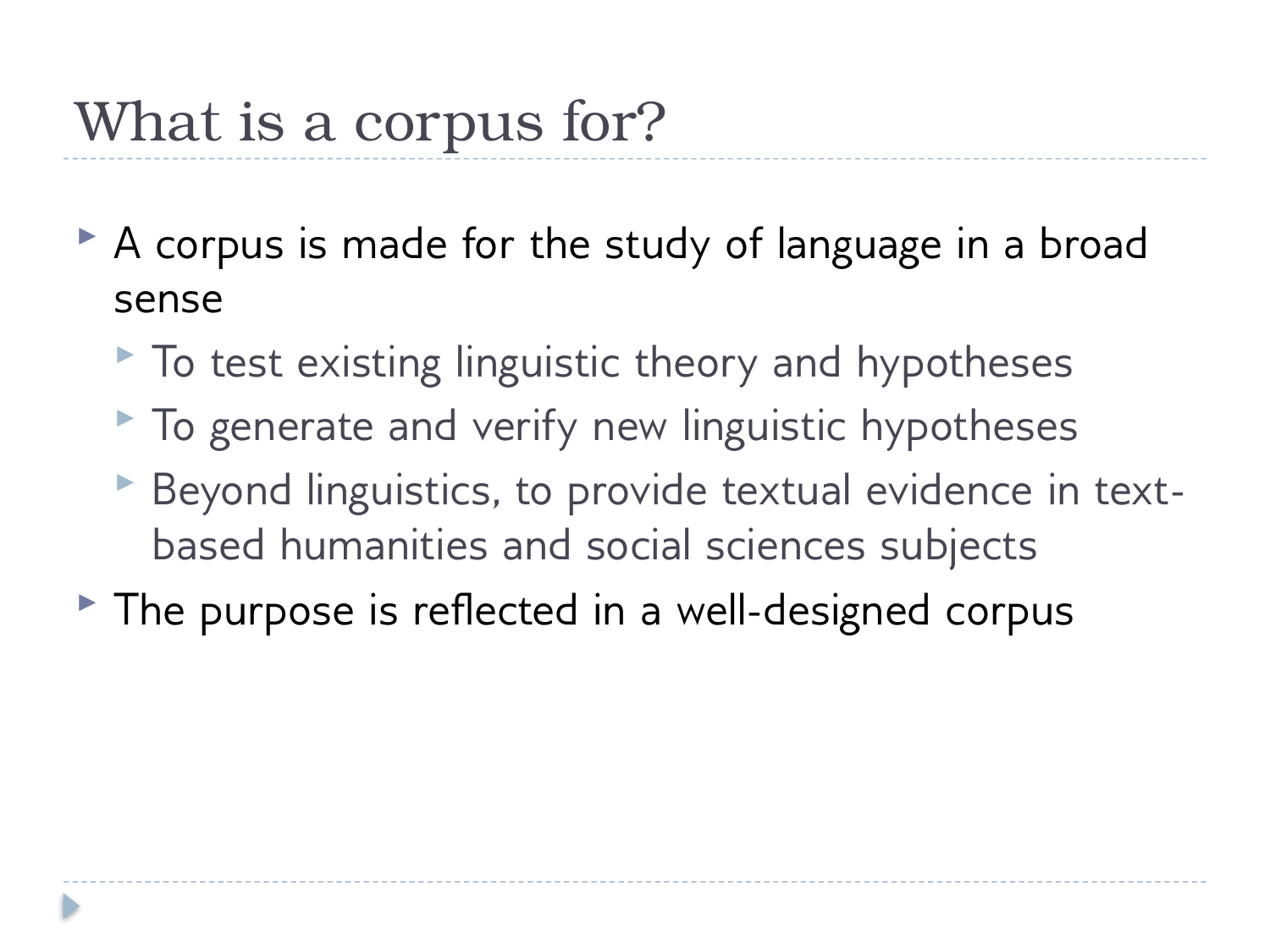

# What is a corpus for?
A corpus is made for the study of language in a broad sense
To test existing linguistic theory and hypotheses
To generate and verify new linguistic hypotheses
Beyond linguistics, to provide textual evidence in text-based humanities and social sciences subjects
The purpose is reflected in a well-designed corpus